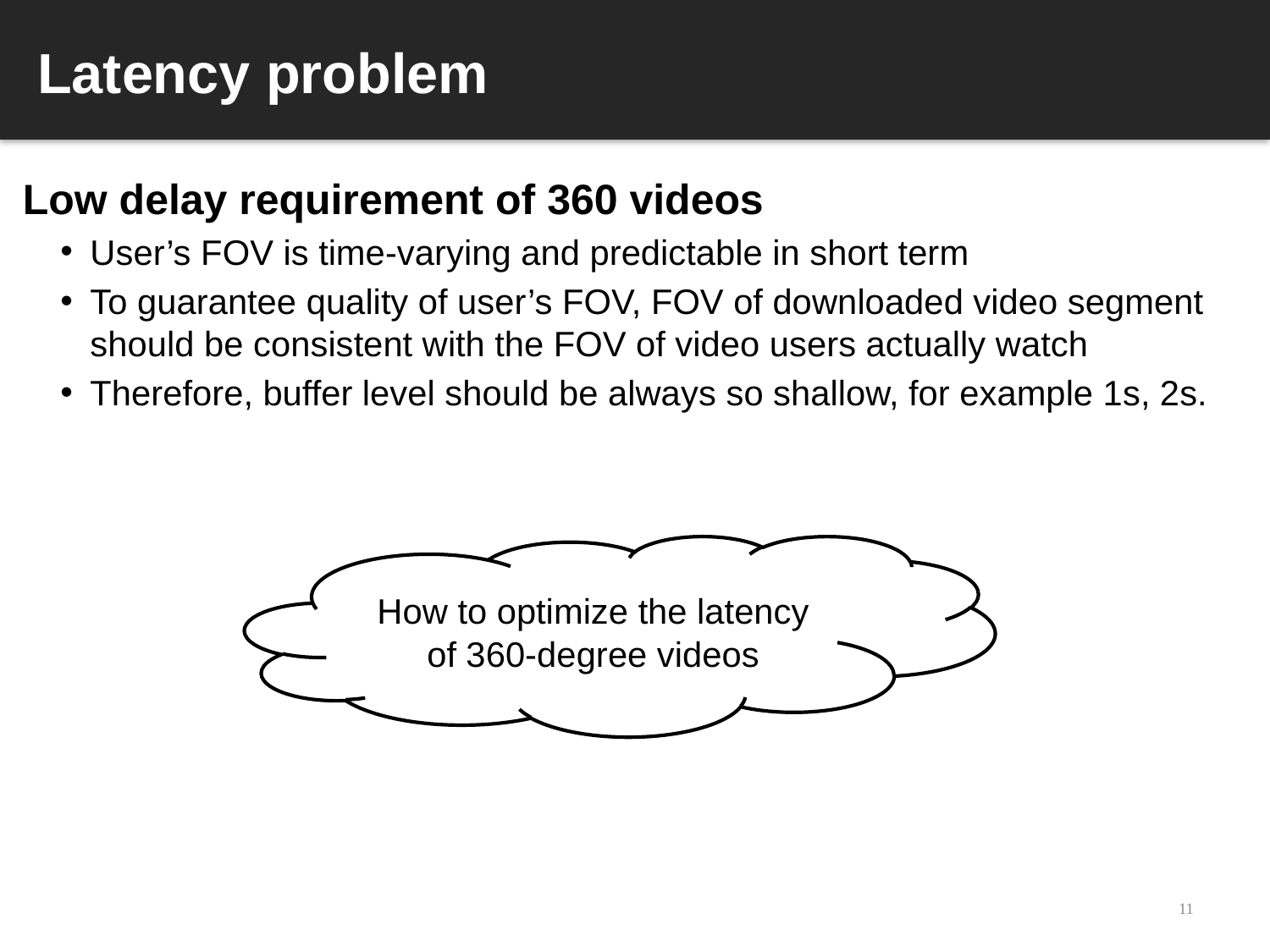

Latency problem
Low delay requirement of 360 videos
User’s FOV is time-varying and predictable in short term
To guarantee quality of user’s FOV, FOV of downloaded video segment should be consistent with the FOV of video users actually watch
Therefore, buffer level should be always so shallow, for example 1s, 2s.
How to optimize the latency of 360-degree videos
11